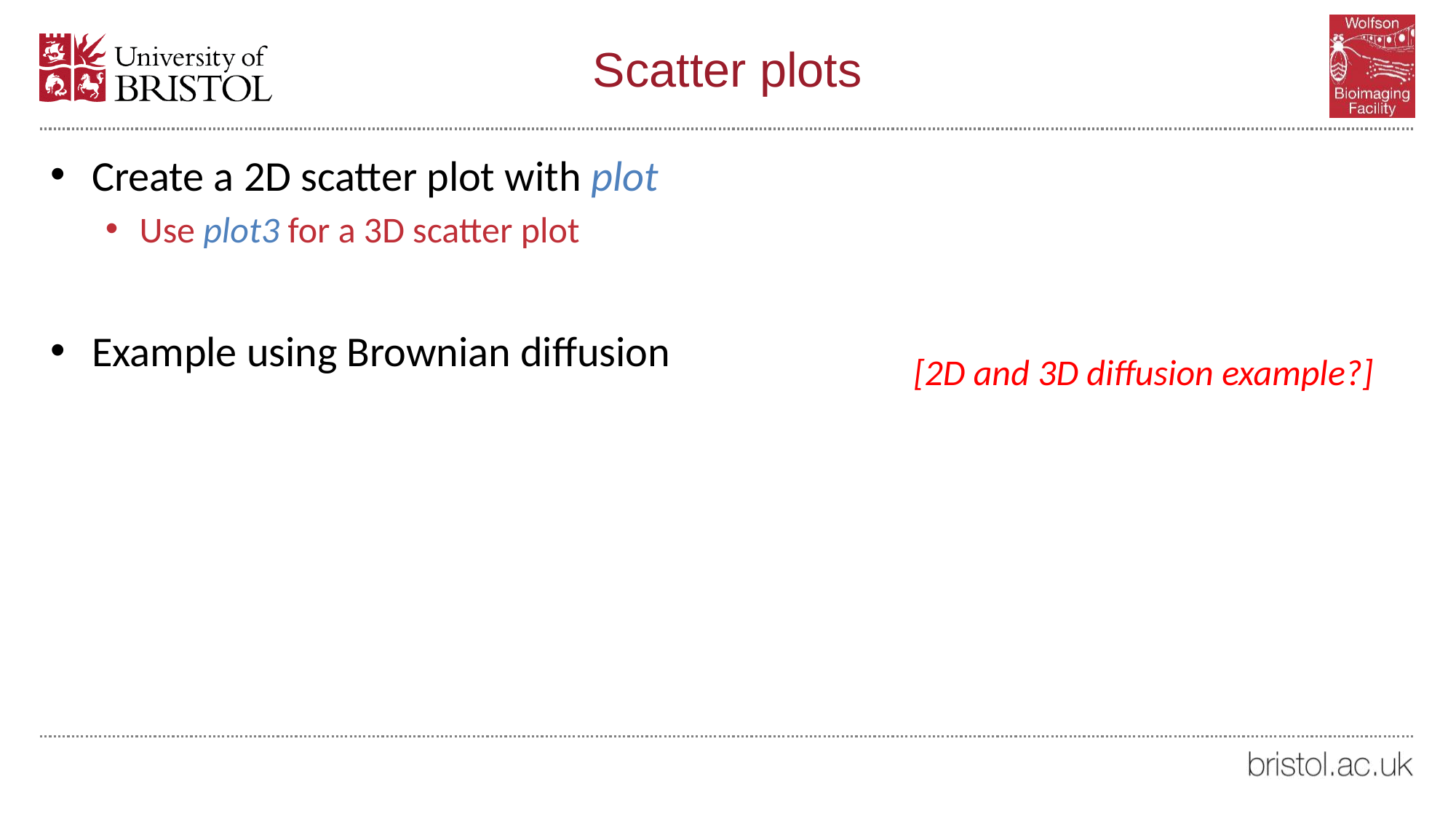

# Scatter plots
Create a 2D scatter plot with plot
Use plot3 for a 3D scatter plot

Example using Brownian diffusion

[2D and 3D diffusion example?]